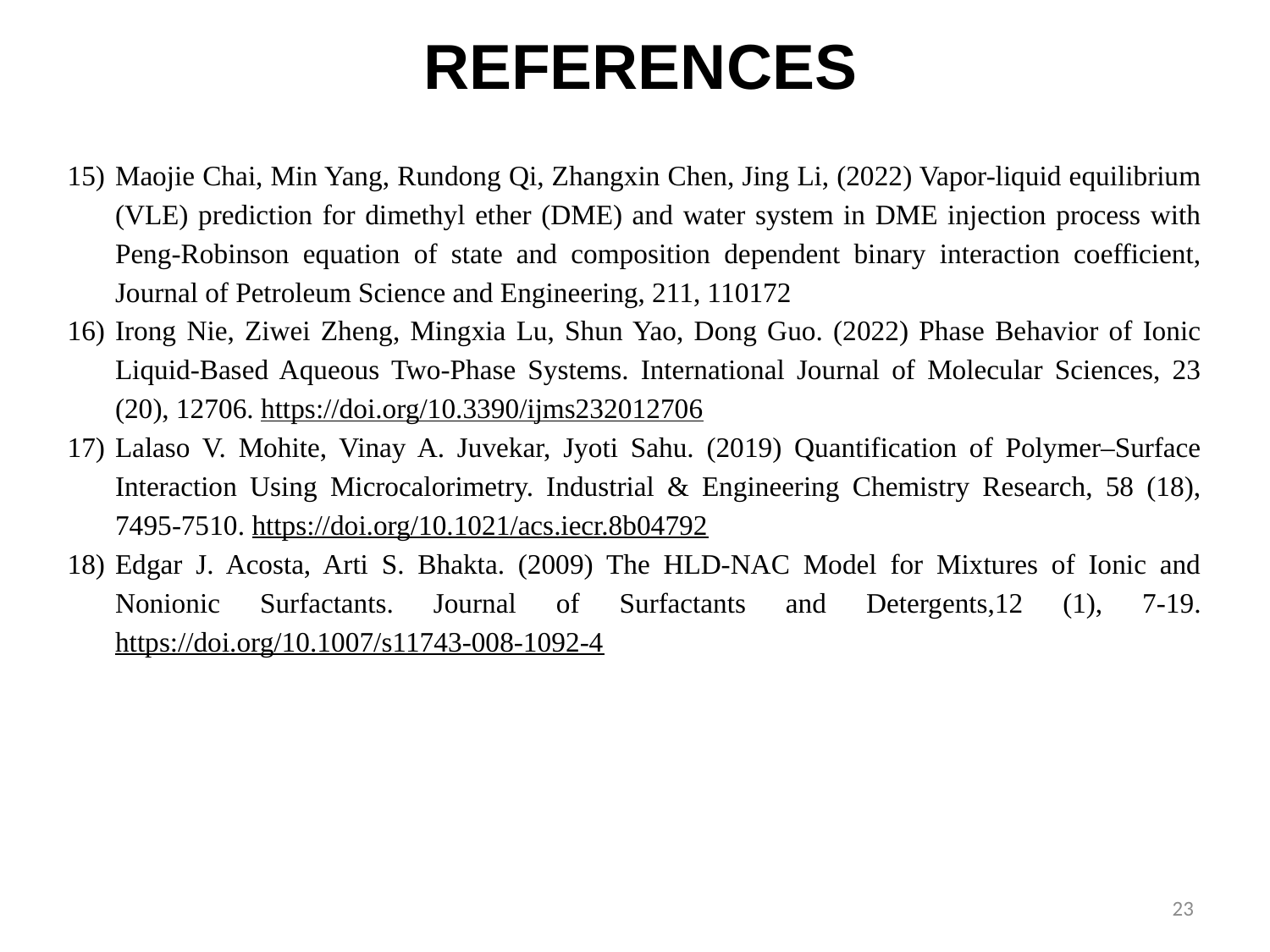

REFERENCES
Maojie Chai, Min Yang, Rundong Qi, Zhangxin Chen, Jing Li, (2022) Vapor-liquid equilibrium (VLE) prediction for dimethyl ether (DME) and water system in DME injection process with Peng-Robinson equation of state and composition dependent binary interaction coefficient, Journal of Petroleum Science and Engineering, 211, 110172
Irong Nie, Ziwei Zheng, Mingxia Lu, Shun Yao, Dong Guo. (2022) Phase Behavior of Ionic Liquid-Based Aqueous Two-Phase Systems. International Journal of Molecular Sciences, 23 (20), 12706. https://doi.org/10.3390/ijms232012706
Lalaso V. Mohite, Vinay A. Juvekar, Jyoti Sahu. (2019) Quantification of Polymer–Surface Interaction Using Microcalorimetry. Industrial & Engineering Chemistry Research, 58 (18), 7495-7510. https://doi.org/10.1021/acs.iecr.8b04792
Edgar J. Acosta, Arti S. Bhakta. (2009) The HLD‐NAC Model for Mixtures of Ionic and Nonionic Surfactants. Journal of Surfactants and Detergents,12 (1), 7-19. https://doi.org/10.1007/s11743-008-1092-4
23